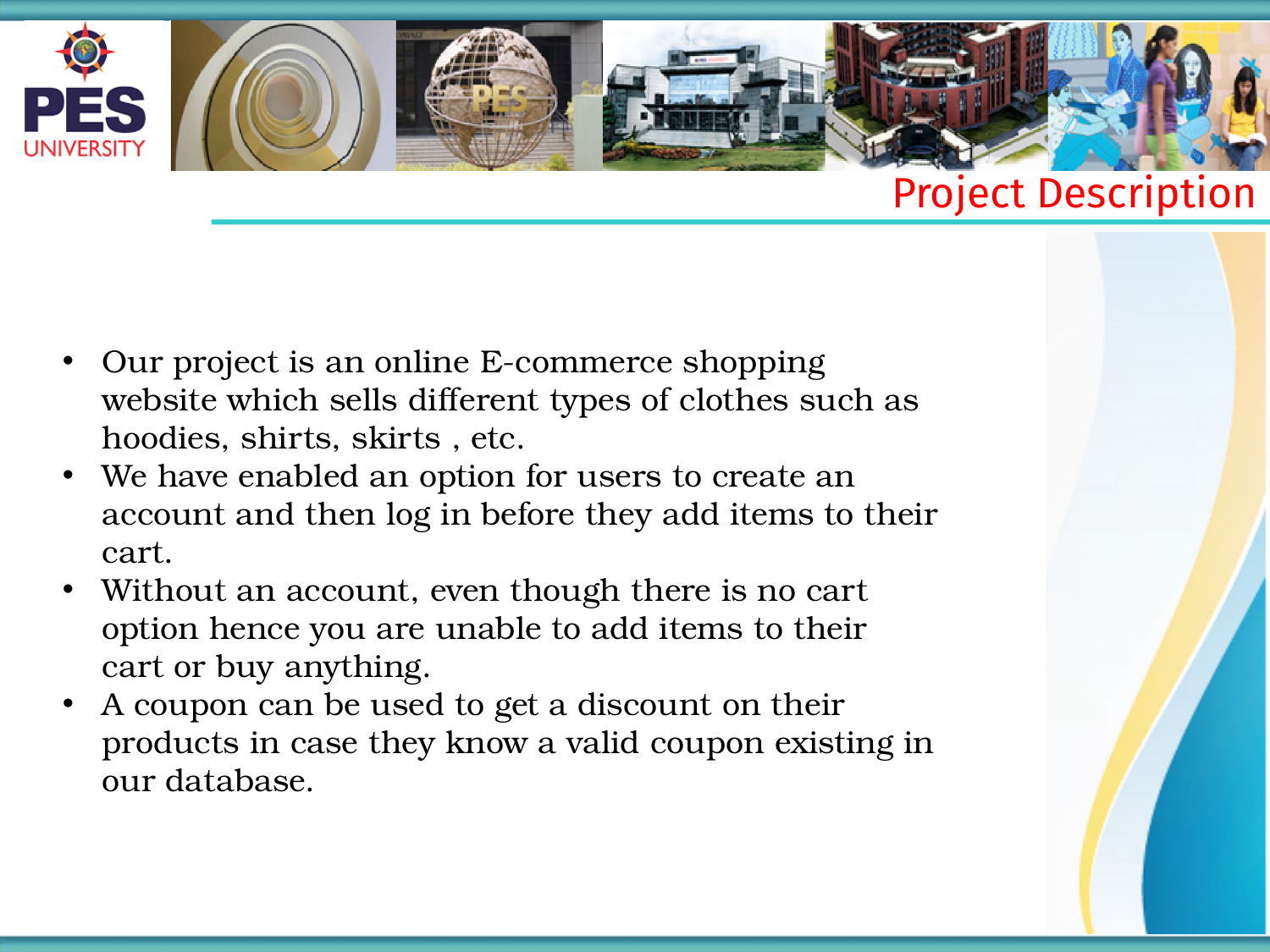

Project Description

Our project is an online E-commerce shopping website which sells different types of clothes such as hoodies, shirts, skirts , etc.
We have enabled an option for users to create an account and then log in before they add items to their cart.
Without an account, even though there is no cart option hence you are unable to add items to their cart or buy anything.
A coupon can be used to get a discount on their products in case they know a valid coupon existing in our database.